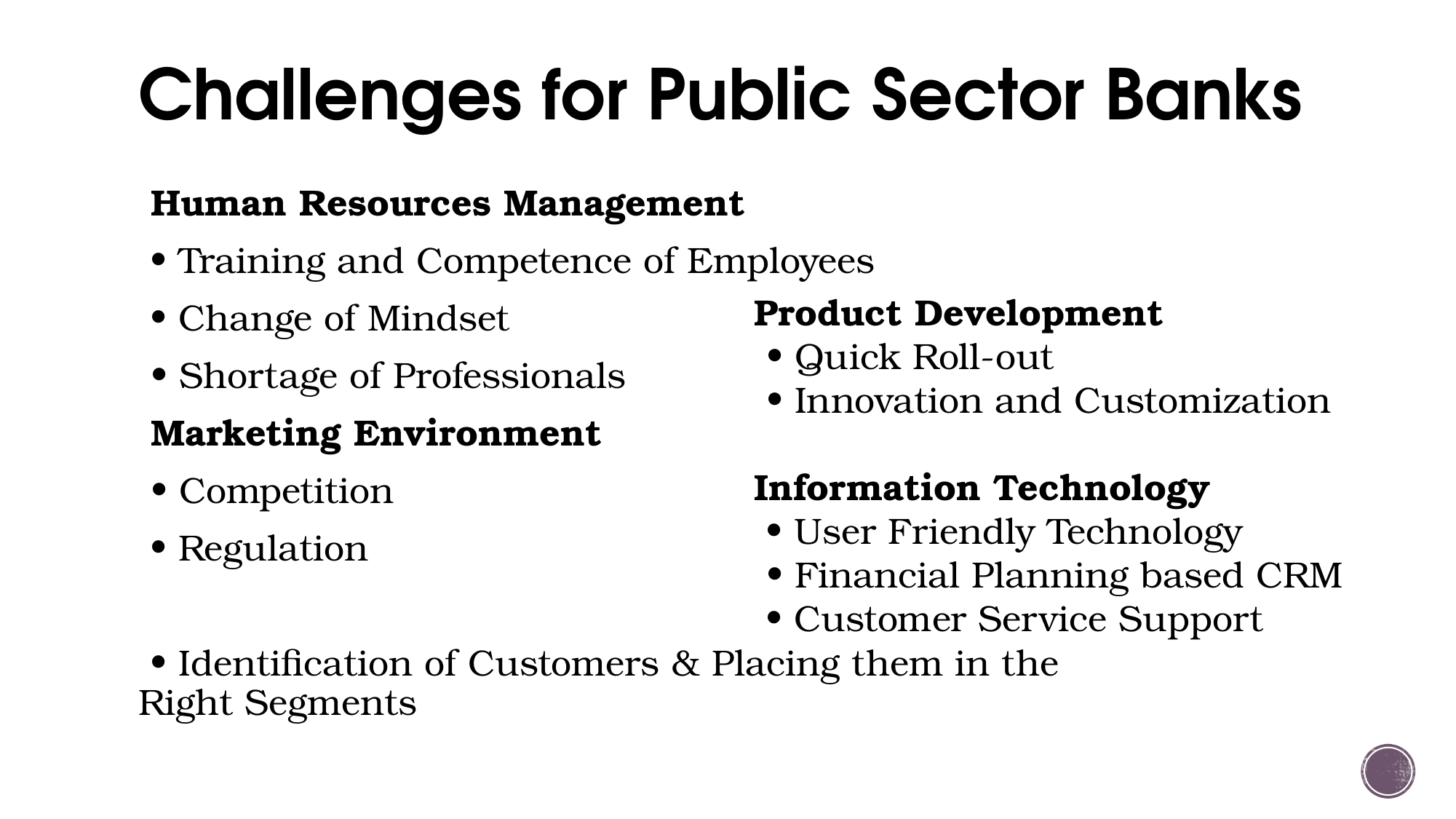

# Challenges for Public Sector Banks
 Human Resources Management
 • Training and Competence of Employees
 • Change of Mindset
 • Shortage of Professionals
 Marketing Environment
 • Competition
 • Regulation

 • Identification of Customers & Placing them in the Right Segments

Product Development
 • Quick Roll-out
 • Innovation and Customization

Information Technology
 • User Friendly Technology
 • Financial Planning based CRM
 • Customer Service Support